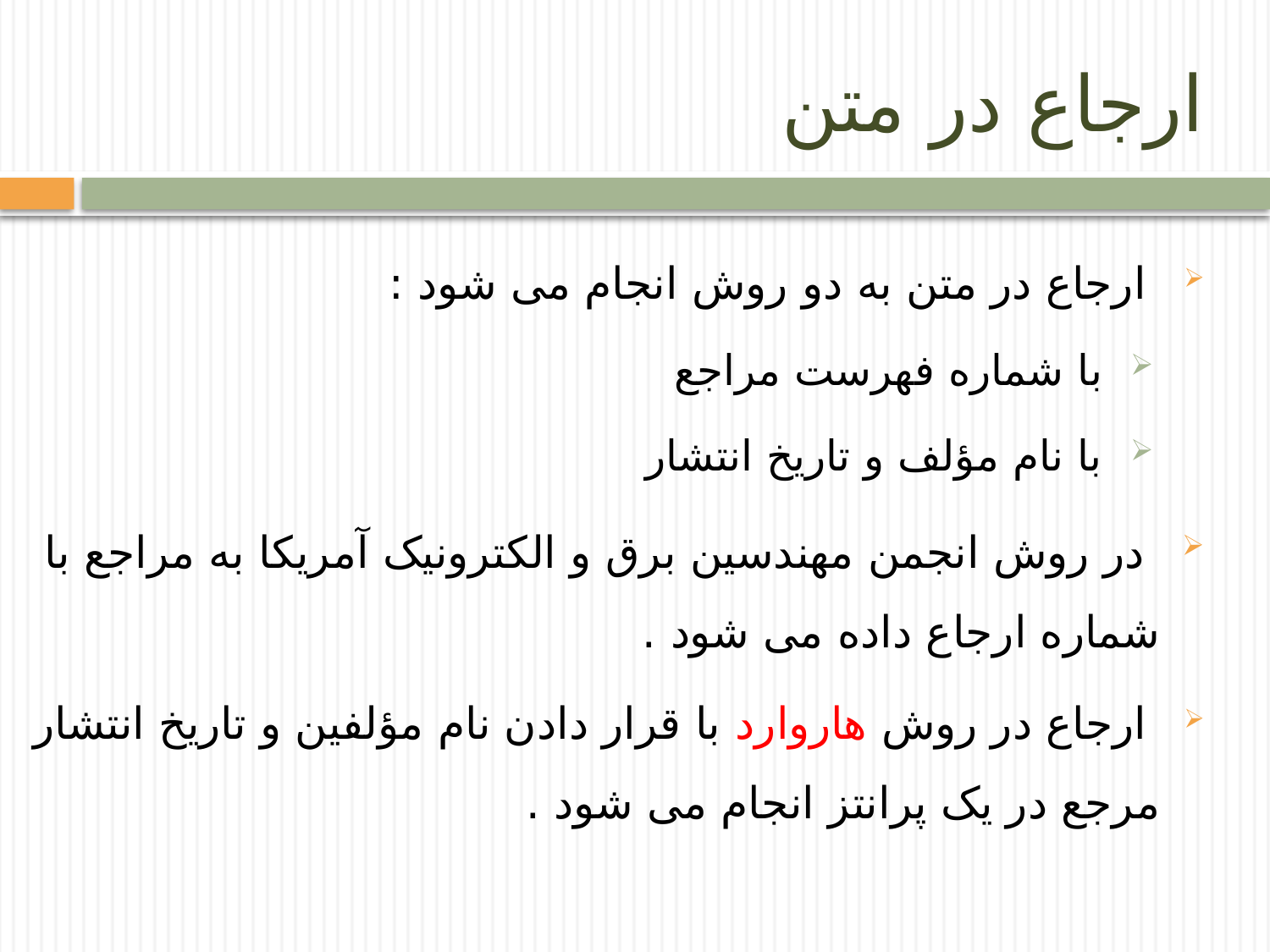

# ارجاع در متن
 ارجاع در متن به دو روش انجام می شود :
 با شماره فهرست مراجع
 با نام مؤلف و تاریخ انتشار
 در روش انجمن مهندسین برق و الکترونیک آمریکا به مراجع با شماره ارجاع داده می شود .
 ارجاع در روش هاروارد با قرار دادن نام مؤلفین و تاریخ انتشار مرجع در یک پرانتز انجام می شود .